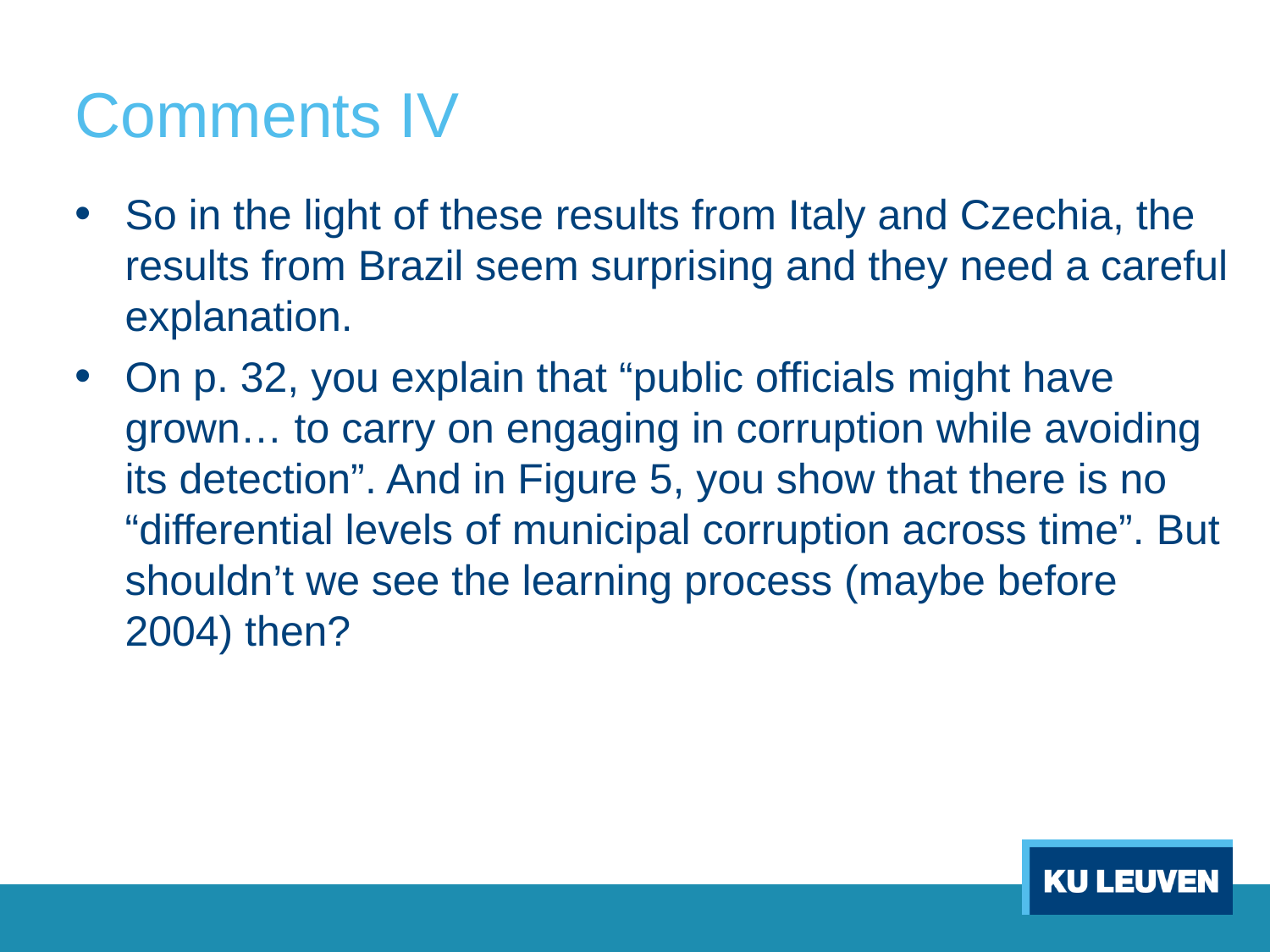

# Comments IV
So in the light of these results from Italy and Czechia, the results from Brazil seem surprising and they need a careful explanation.
On p. 32, you explain that “public officials might have grown… to carry on engaging in corruption while avoiding its detection”. And in Figure 5, you show that there is no “differential levels of municipal corruption across time”. But shouldn’t we see the learning process (maybe before 2004) then?